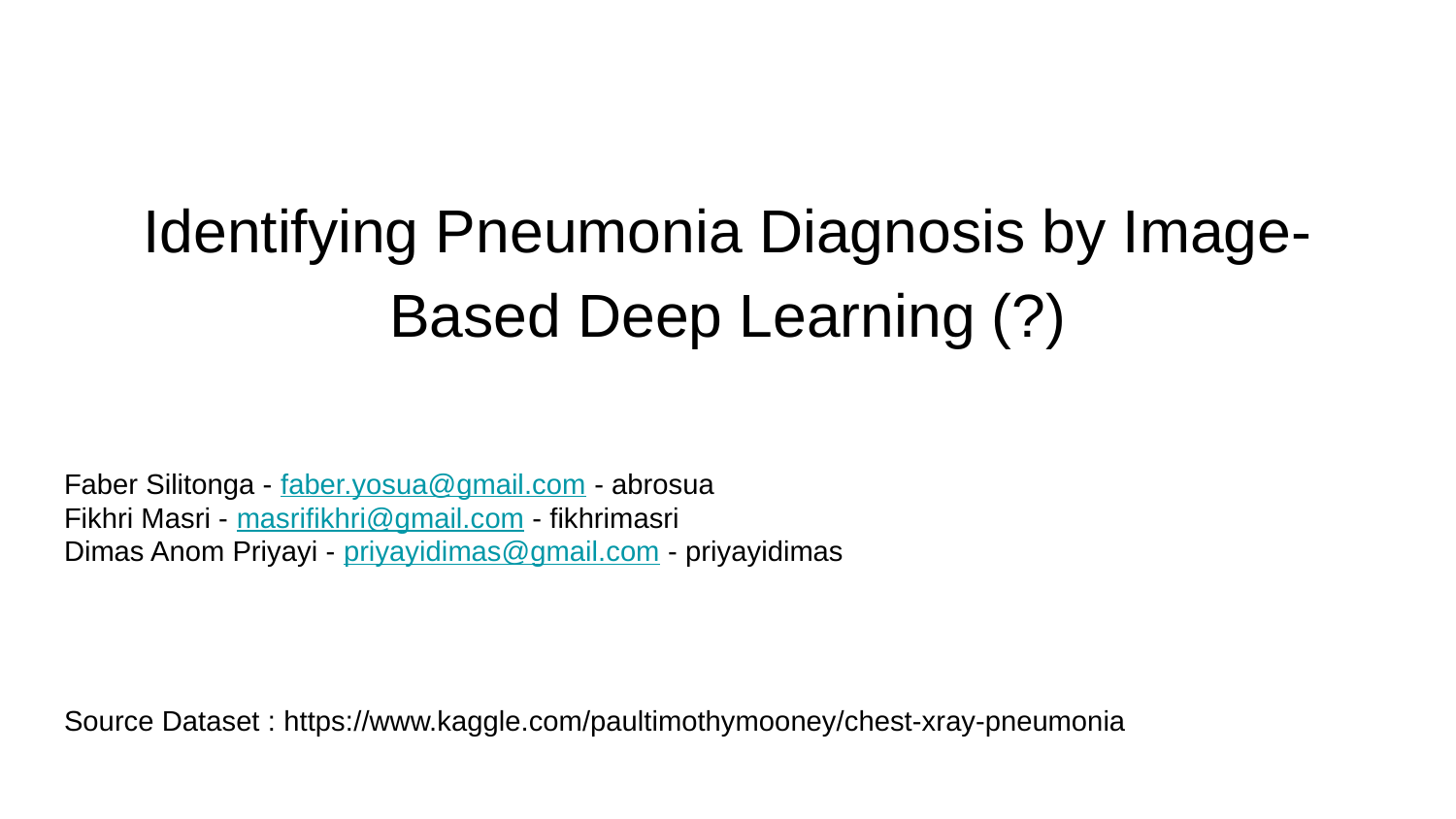

# Identifying Pneumonia Diagnosis by Image-Based Deep Learning (?)
Faber Silitonga - faber.yosua@gmail.com - abrosua
Fikhri Masri - masrifikhri@gmail.com - fikhrimasri
Dimas Anom Priyayi - priyayidimas@gmail.com - priyayidimas
Source Dataset : https://www.kaggle.com/paultimothymooney/chest-xray-pneumonia